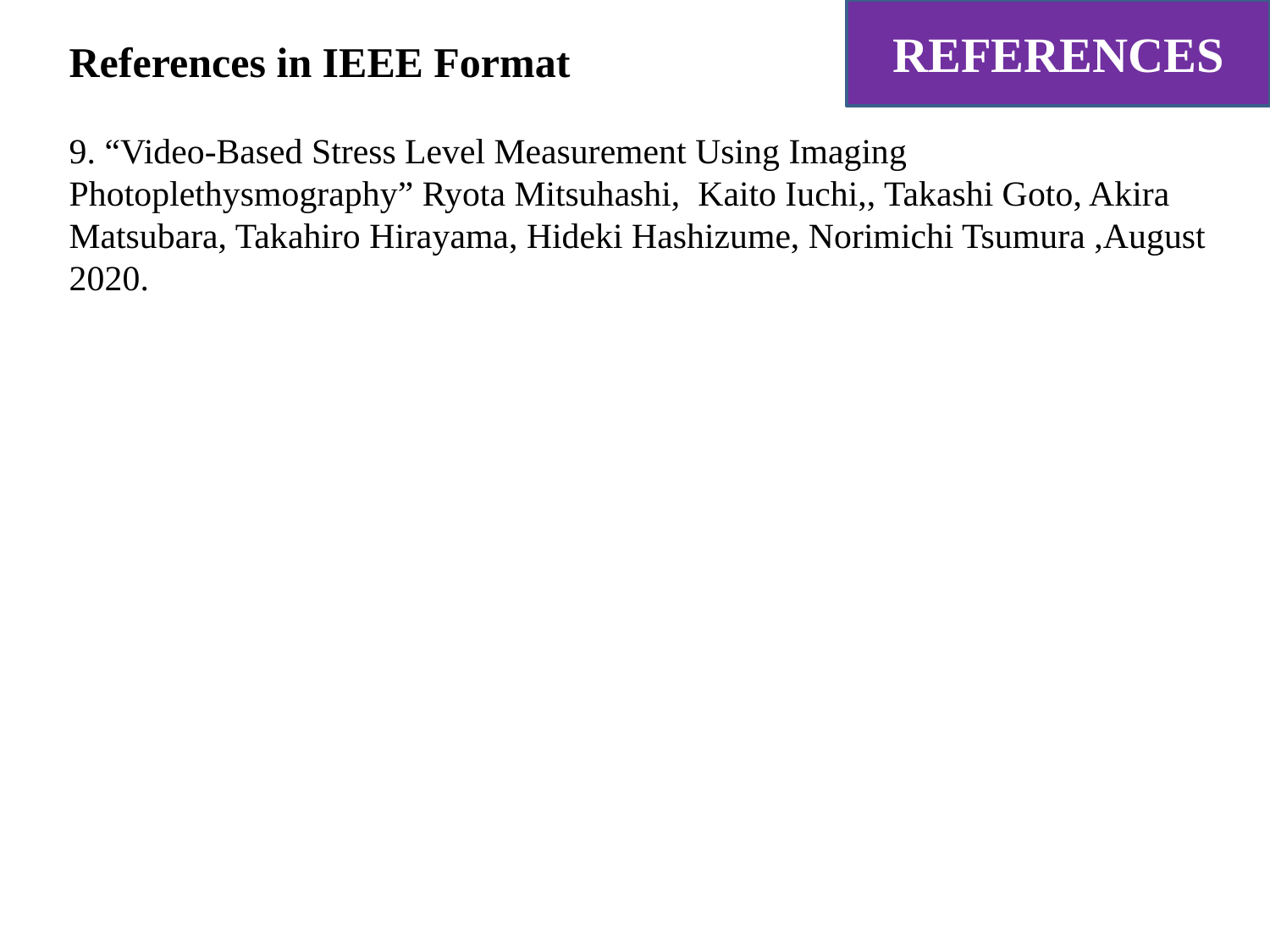

REFERENCES
References in IEEE Format

9. “Video-Based Stress Level Measurement Using Imaging Photoplethysmography” Ryota Mitsuhashi,  Kaito Iuchi,, Takashi Goto, Akira Matsubara, Takahiro Hirayama, Hideki Hashizume, Norimichi Tsumura ,August 2020.